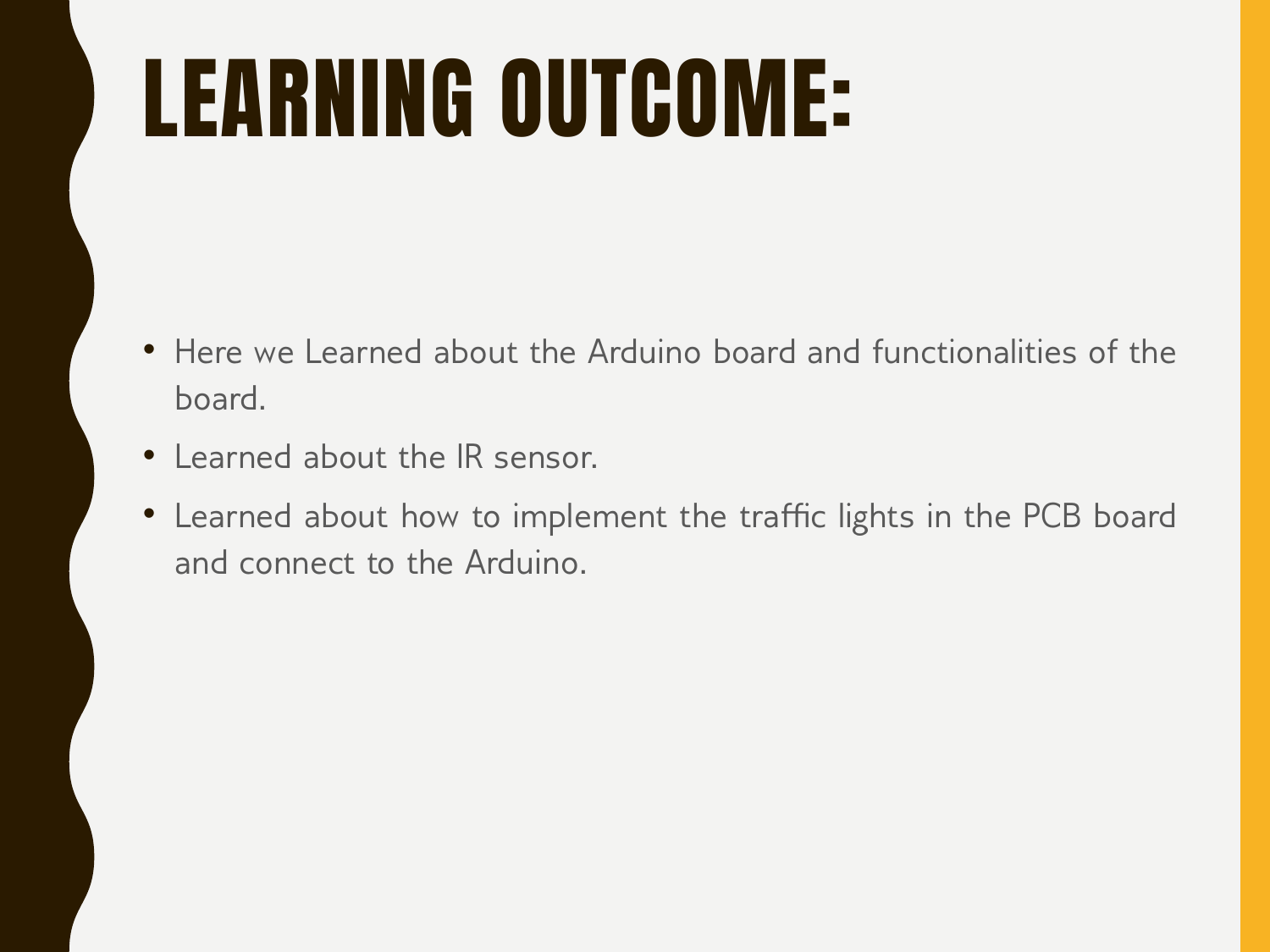

# Learning Outcome:
Here we Learned about the Arduino board and functionalities of the board.
Learned about the IR sensor.
Learned about how to implement the traffic lights in the PCB board and connect to the Arduino.